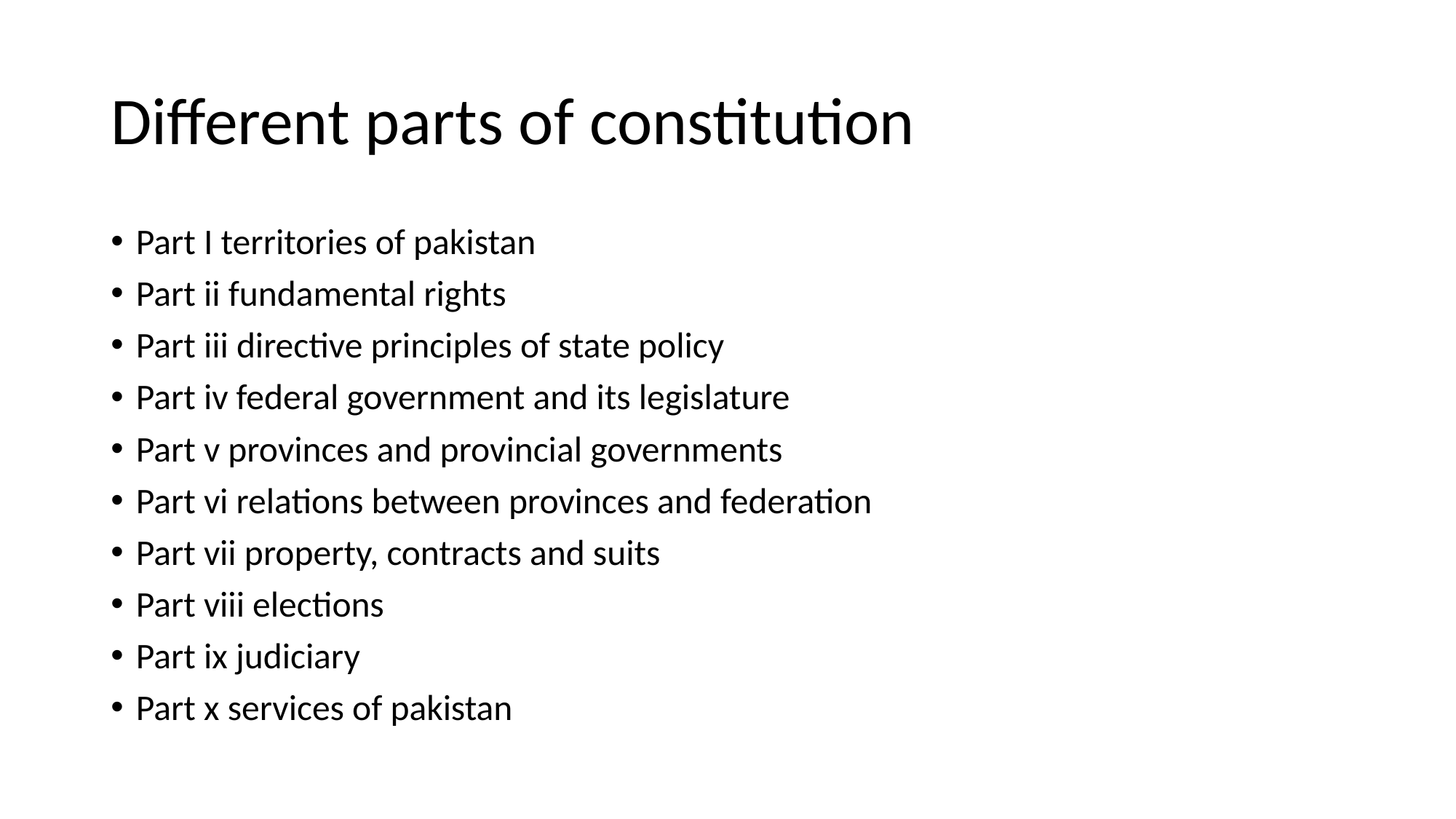

# Different parts of constitution
Part I territories of pakistan
Part ii fundamental rights
Part iii directive principles of state policy
Part iv federal government and its legislature
Part v provinces and provincial governments
Part vi relations between provinces and federation
Part vii property, contracts and suits
Part viii elections
Part ix judiciary
Part x services of pakistan